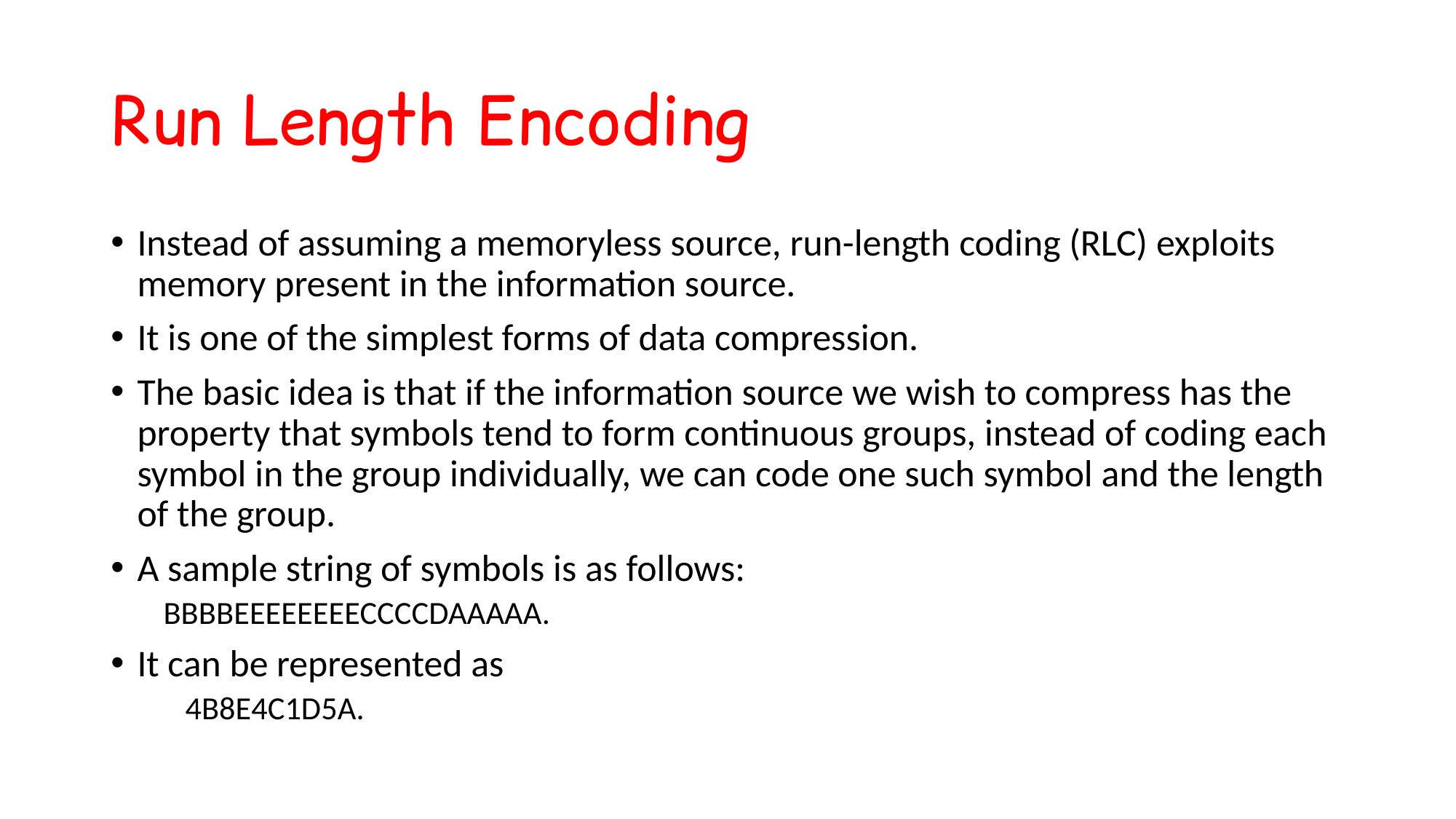

# Run Length Encoding
Instead of assuming a memoryless source, run-length coding (RLC) exploits memory present in the information source.
It is one of the simplest forms of data compression.
The basic idea is that if the information source we wish to compress has the property that symbols tend to form continuous groups, instead of coding each symbol in the group individually, we can code one such symbol and the length of the group.
A sample string of symbols is as follows:
			BBBBEEEEEEEECCCCDAAAAA.
It can be represented as
			   4B8E4C1D5A.